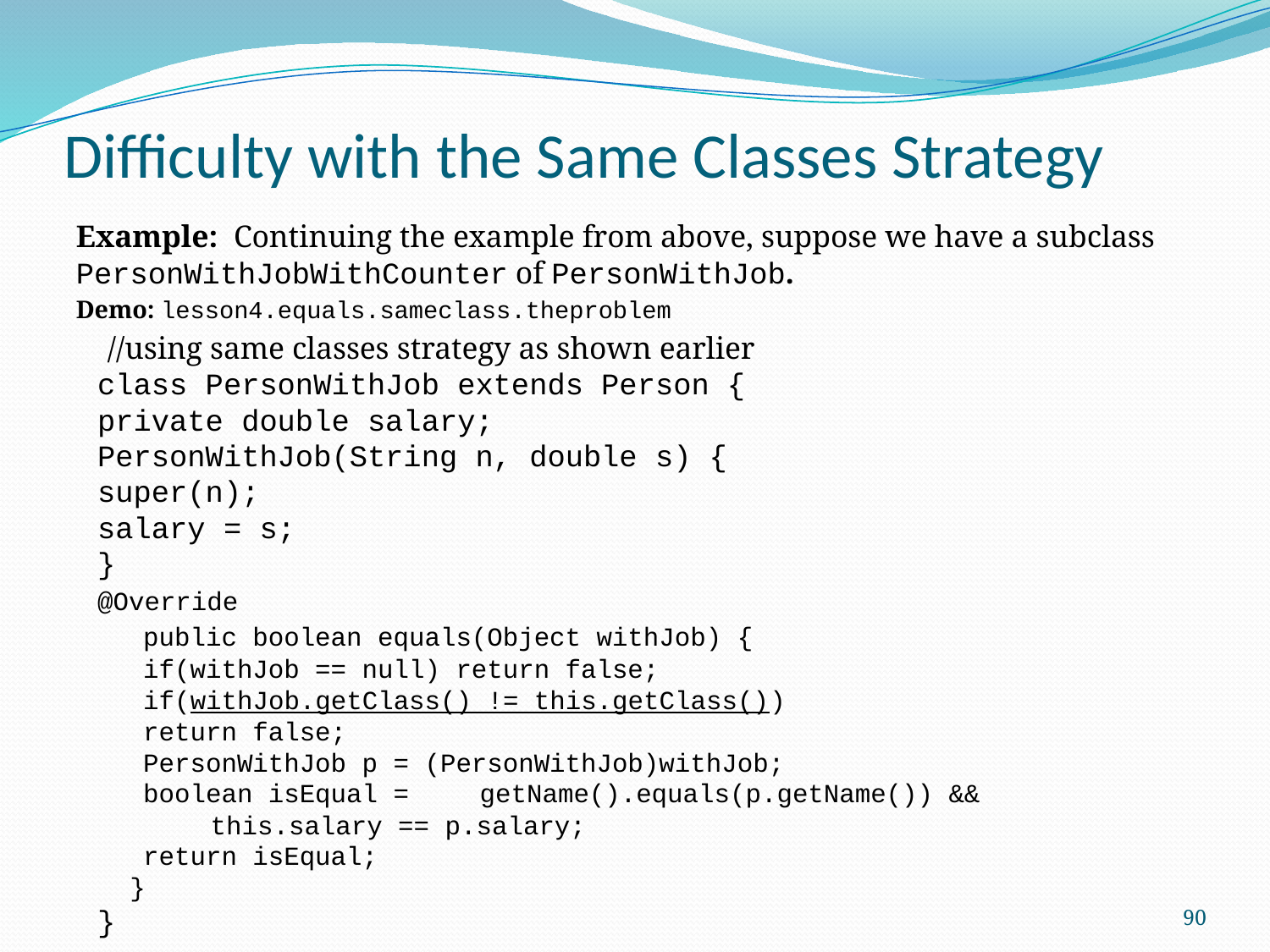

# Difficulty with the Same Classes Strategy
Example:  Continuing the example from above, suppose we have a subclass PersonWithJobWithCounter of PersonWithJob.
Demo: lesson4.equals.sameclass.theproblem
    //using same classes strategy as shown earlier
class PersonWithJob extends Person {
	private double salary;
	PersonWithJob(String n, double s) {
		super(n);
		salary = s;
	}
	@Override
	public boolean equals(Object withJob) {
		if(withJob == null) return false;
		if(withJob.getClass() != this.getClass())
			return false;
		PersonWithJob p = (PersonWithJob)withJob;
		boolean isEqual = 							getName().equals(p.getName()) &&
		this.salary == p.salary;
		return isEqual;
	}
}

90